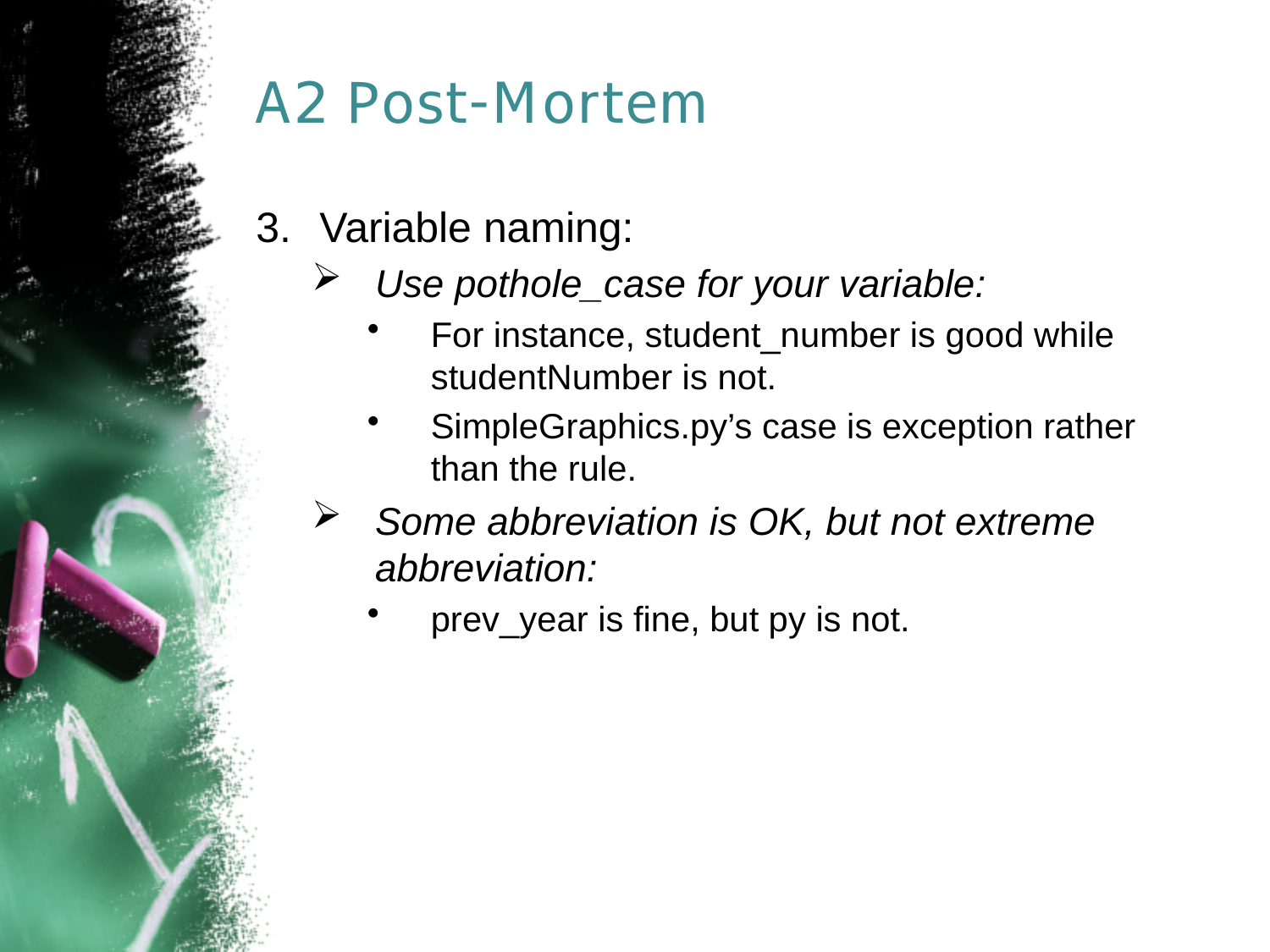

# A2 Post-Mortem
Variable naming:
Use pothole_case for your variable:
For instance, student_number is good while studentNumber is not.
SimpleGraphics.py’s case is exception rather than the rule.
Some abbreviation is OK, but not extreme abbreviation:
prev_year is fine, but py is not.